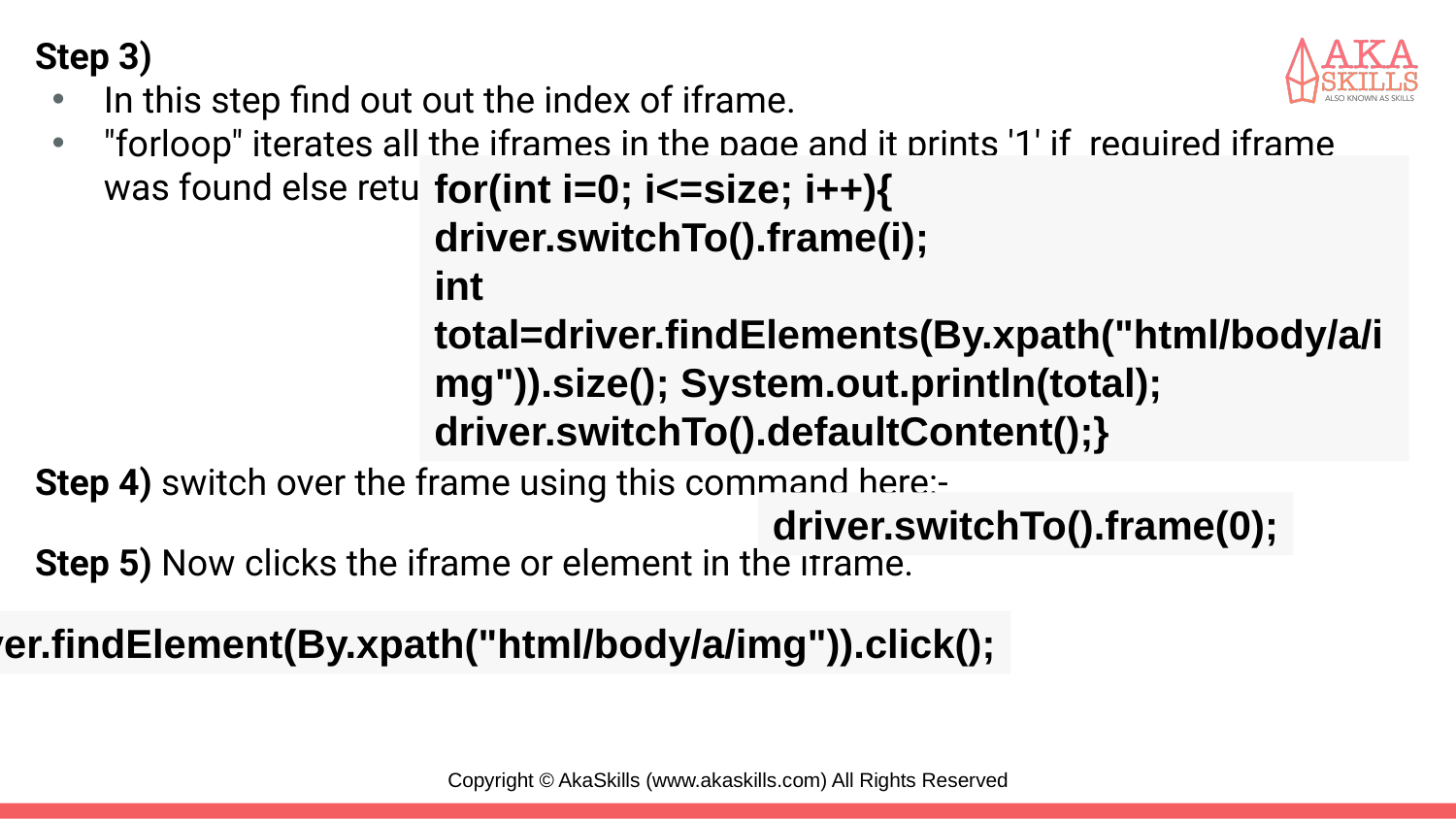

#
Step 3)
In this step find out out the index of iframe.
"forloop" iterates all the iframes in the page and it prints '1' if  required iframe was found else returns '0'.

Step 4) switch over the frame using this command here:-
Step 5) Now clicks the iframe or element in the iframe.

for(int i=0; i<=size; i++){
driver.switchTo().frame(i);
int total=driver.findElements(By.xpath("html/body/a/img")).size(); System.out.println(total);
driver.switchTo().defaultContent();}
driver.switchTo().frame(0);
driver.findElement(By.xpath("html/body/a/img")).click();